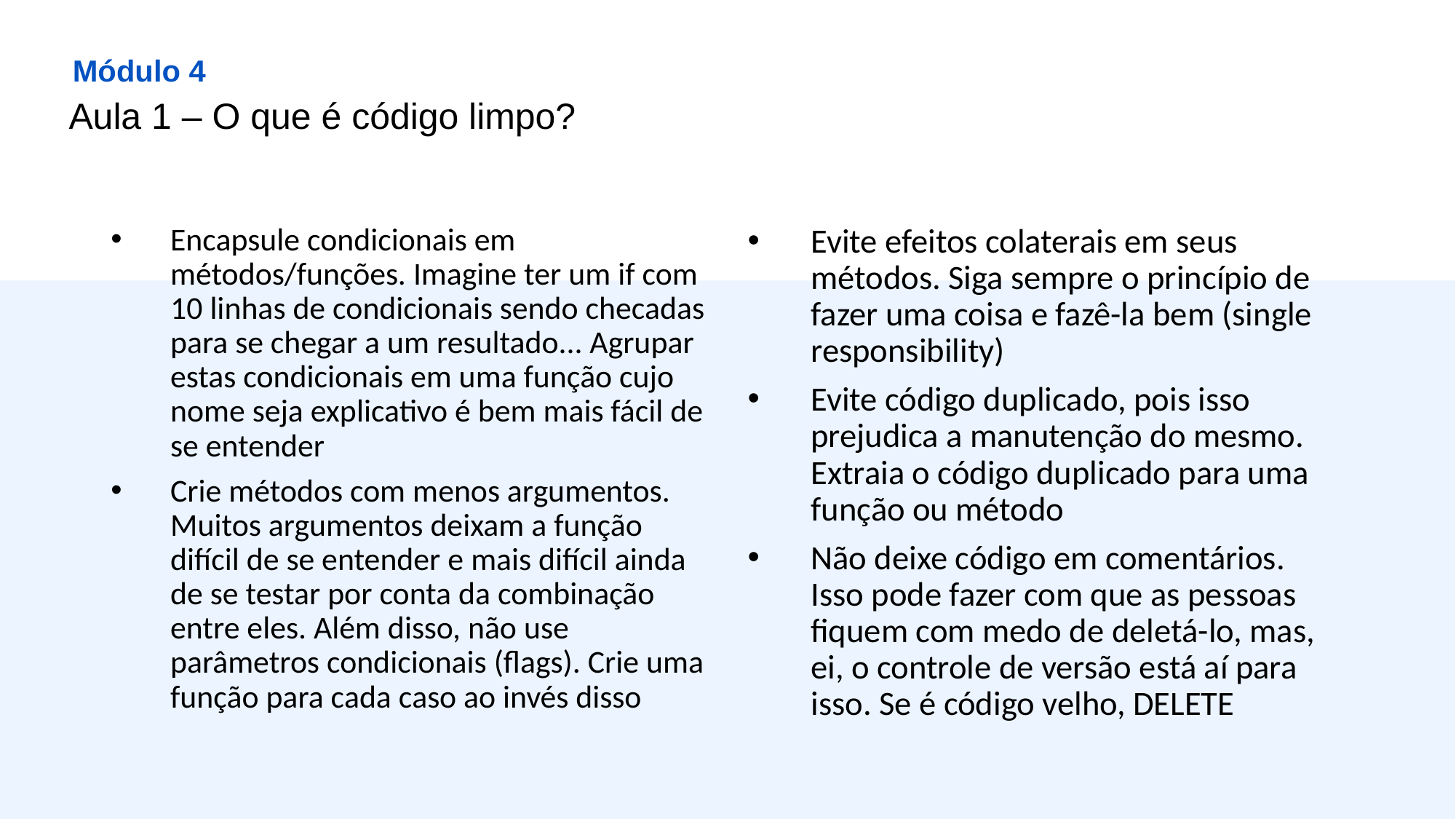

Módulo 4
Aula 1 – O que é código limpo?
Encapsule condicionais em métodos/funções. Imagine ter um if com 10 linhas de condicionais sendo checadas para se chegar a um resultado... Agrupar estas condicionais em uma função cujo nome seja explicativo é bem mais fácil de se entender
Crie métodos com menos argumentos. Muitos argumentos deixam a função difícil de se entender e mais difícil ainda de se testar por conta da combinação entre eles. Além disso, não use parâmetros condicionais (flags). Crie uma função para cada caso ao invés disso
Evite efeitos colaterais em seus métodos. Siga sempre o princípio de fazer uma coisa e fazê-la bem (single responsibility)
Evite código duplicado, pois isso prejudica a manutenção do mesmo. Extraia o código duplicado para uma função ou método
Não deixe código em comentários. Isso pode fazer com que as pessoas fiquem com medo de deletá-lo, mas, ei, o controle de versão está aí para isso. Se é código velho, DELETE